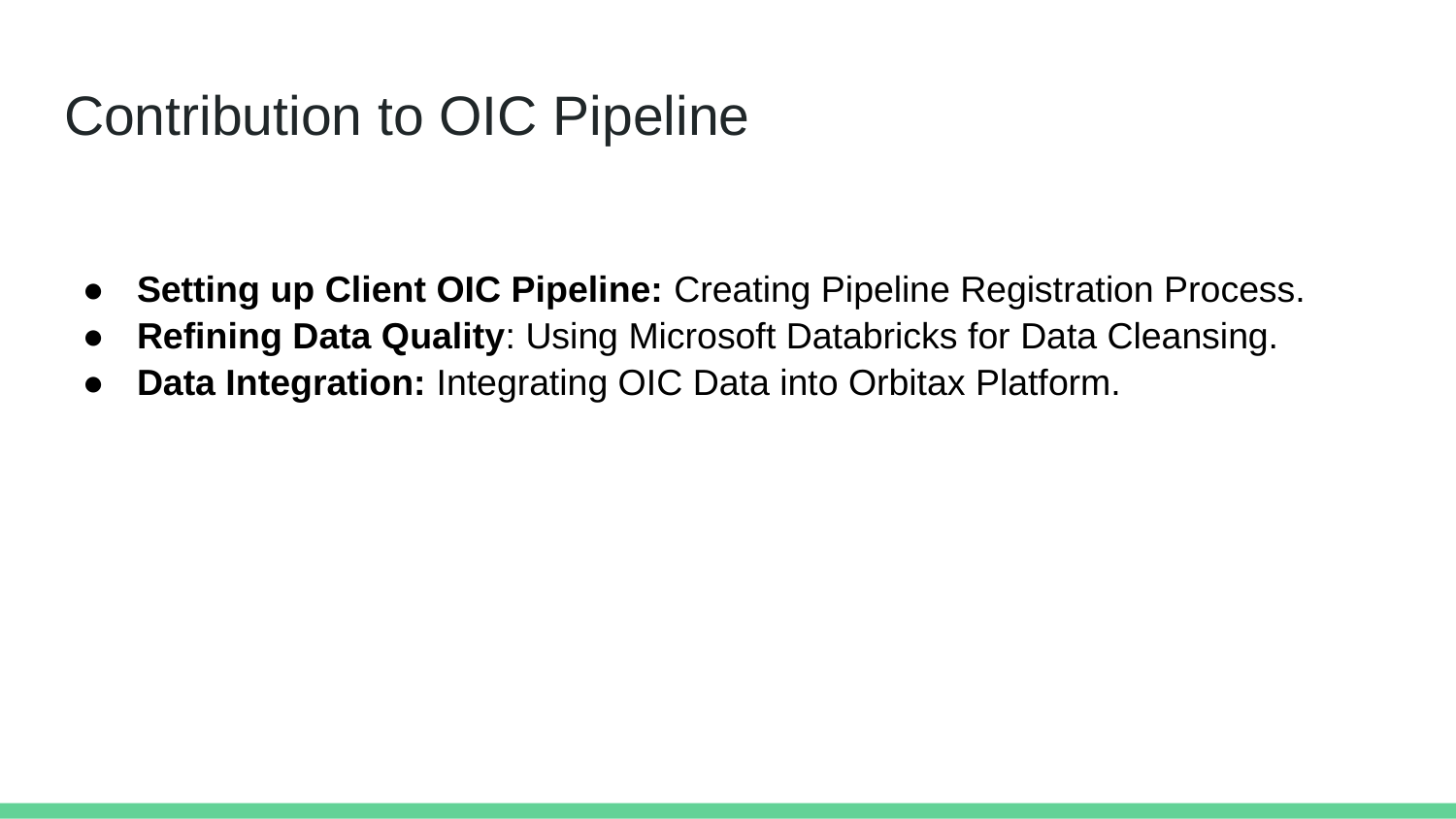

# Contribution to OIC Pipeline

Setting up Client OIC Pipeline: Creating Pipeline Registration Process.
Refining Data Quality: Using Microsoft Databricks for Data Cleansing.
Data Integration: Integrating OIC Data into Orbitax Platform.